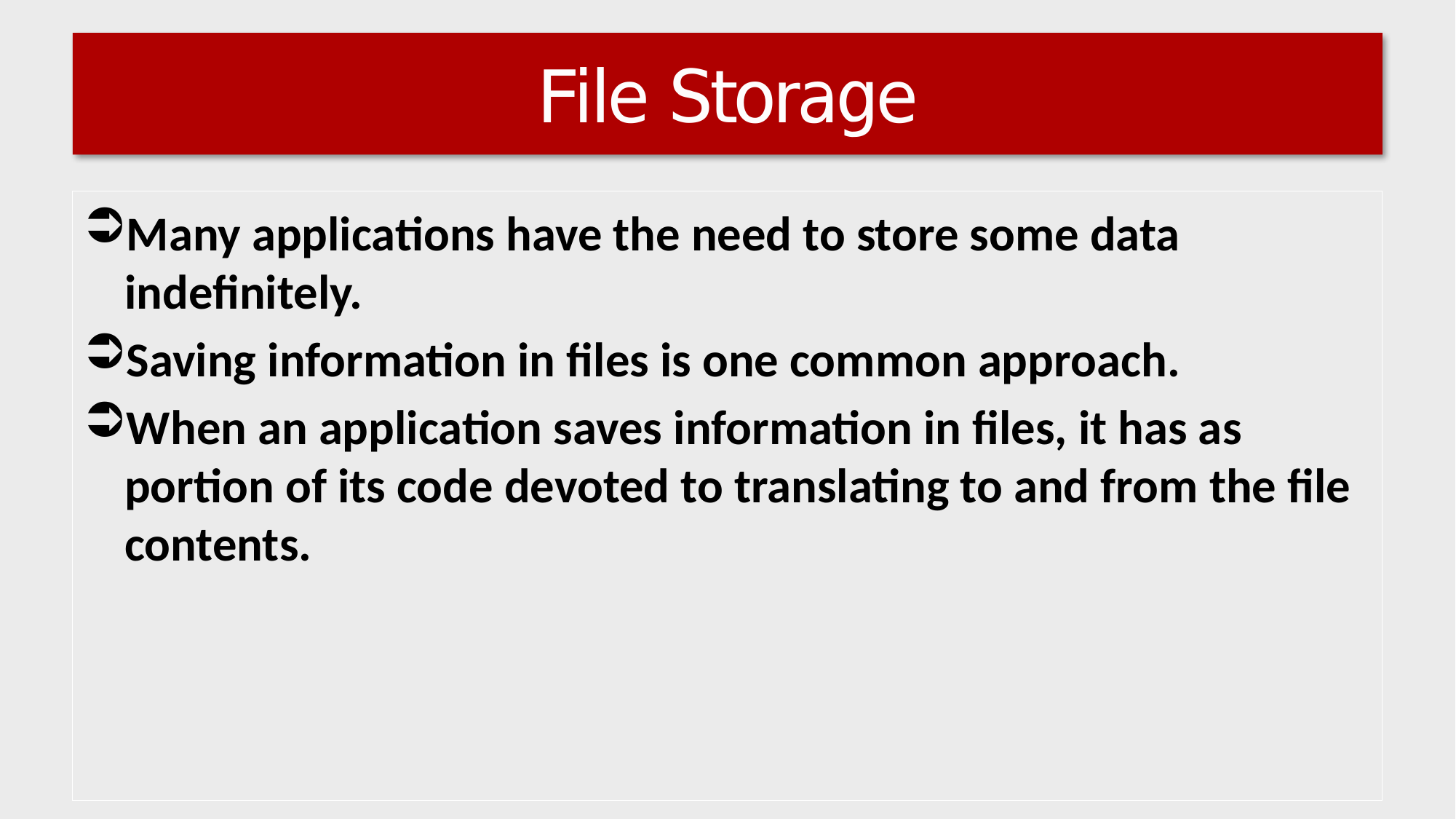

# File Storage
Many applications have the need to store some data indefinitely.
Saving information in files is one common approach.
When an application saves information in files, it has as portion of its code devoted to translating to and from the file contents.